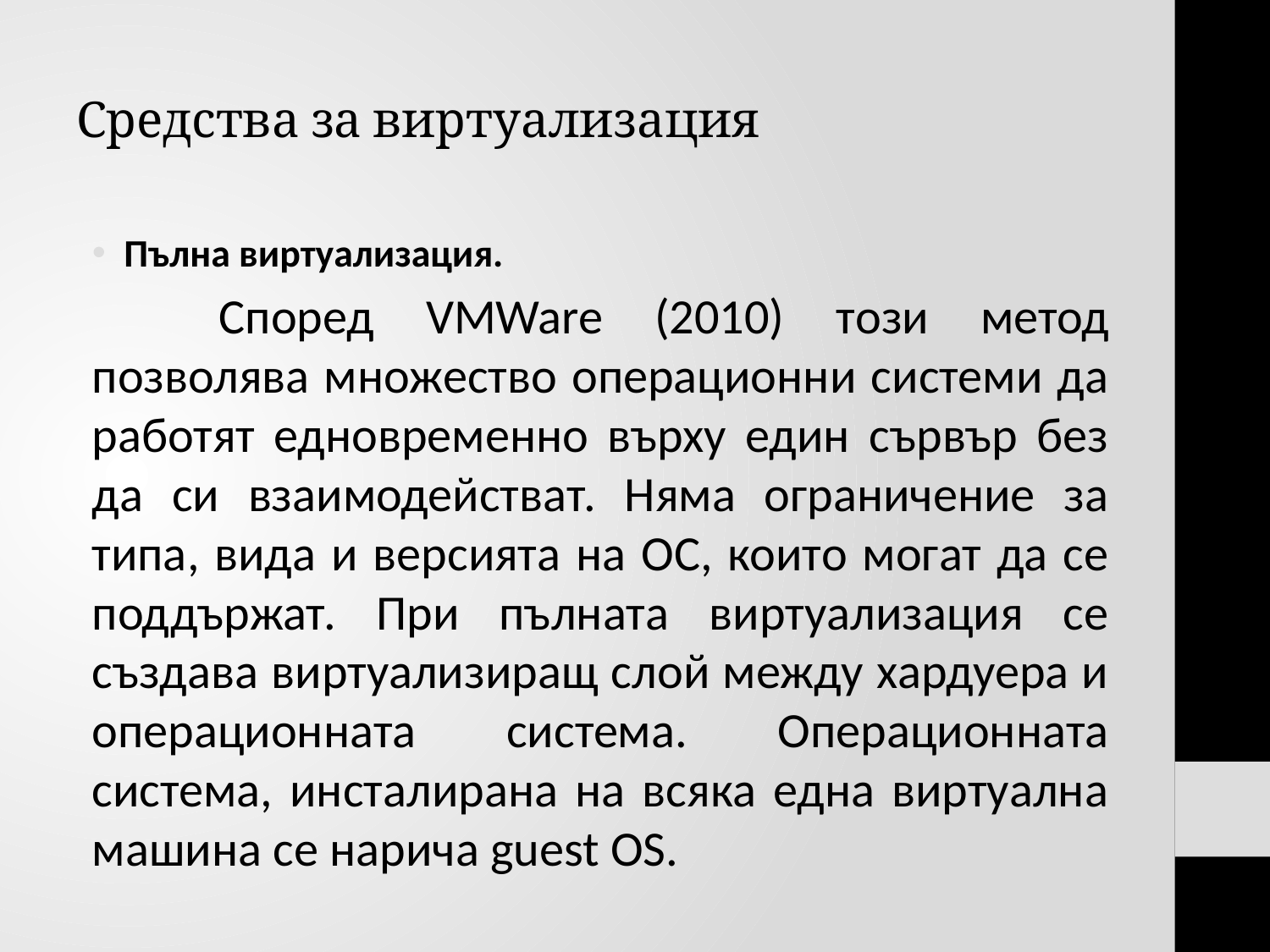

# Средства за виртуализация
Пълна виртуализация.
	Според VMWare (2010) този метод позволява множество операционни системи да работят едновременно върху един сървър без да си взаимодействат. Няма ограничение за типа, вида и версията на ОС, които могат да се поддържат. При пълната виртуализация се създава виртуализиращ слой между хардуера и операционната система. Операционната система, инсталирана на всяка една виртуална машина се нарича guest OS.